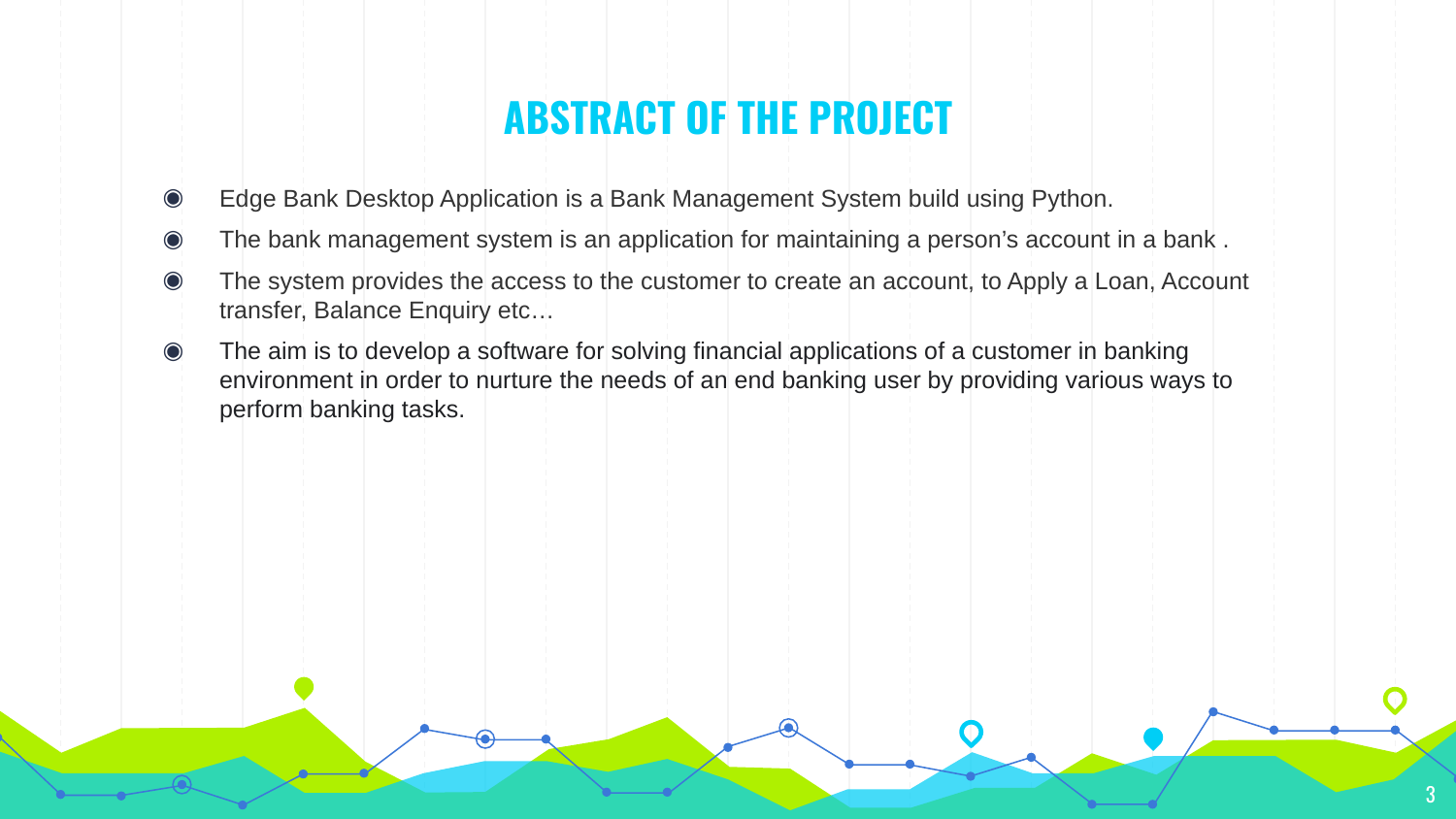

# ABSTRACT OF THE PROJECT
Edge Bank Desktop Application is a Bank Management System build using Python.
The bank management system is an application for maintaining a person’s account in a bank .
The system provides the access to the customer to create an account, to Apply a Loan, Account transfer, Balance Enquiry etc…
The aim is to develop a software for solving financial applications of a customer in banking environment in order to nurture the needs of an end banking user by providing various ways to perform banking tasks.
3